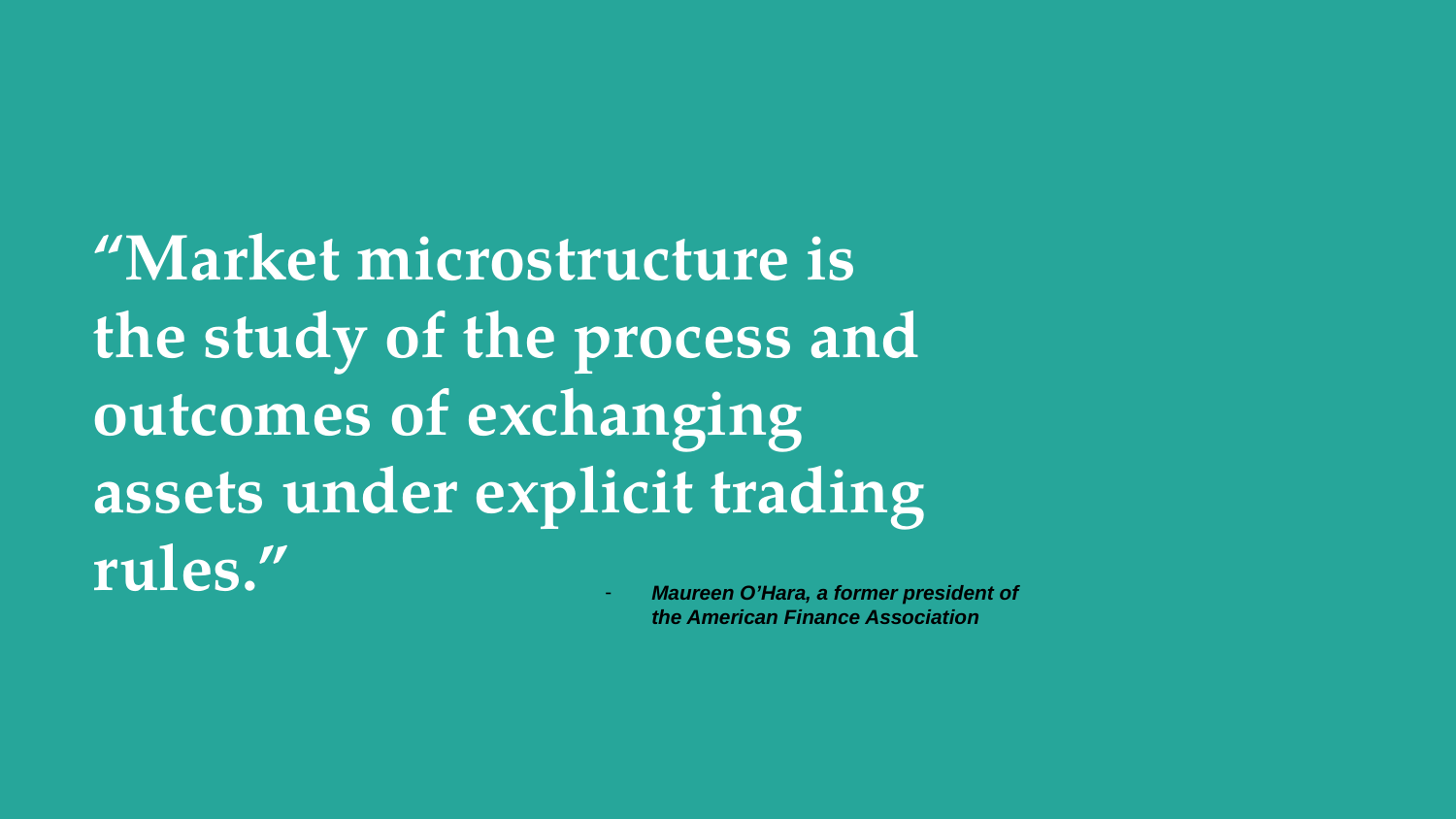

# “Market microstructure is the study of the process and outcomes of exchanging assets under explicit trading rules.”
Maureen O’Hara, a former president of the American Finance Association